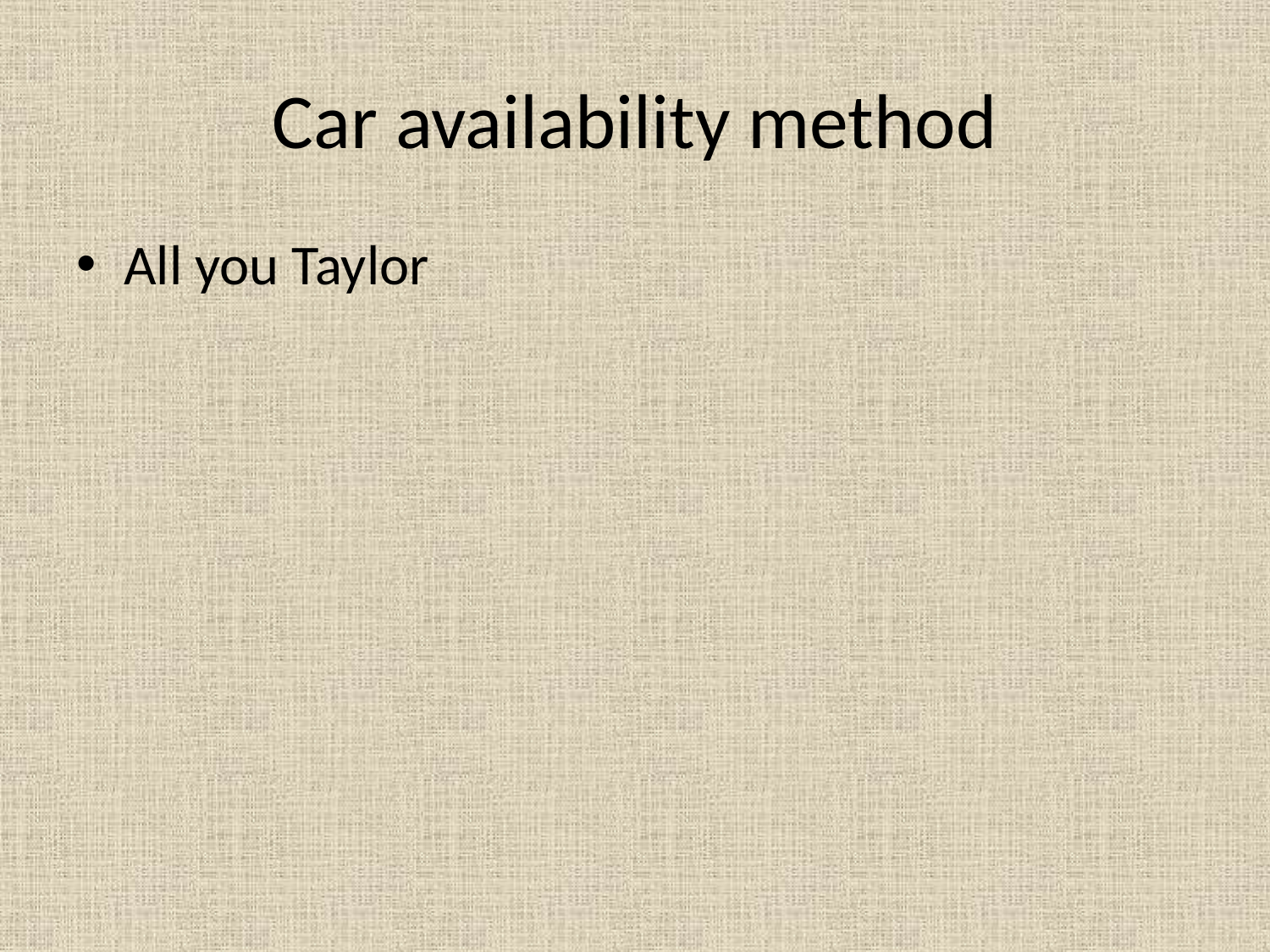

# Car availability method
All you Taylor